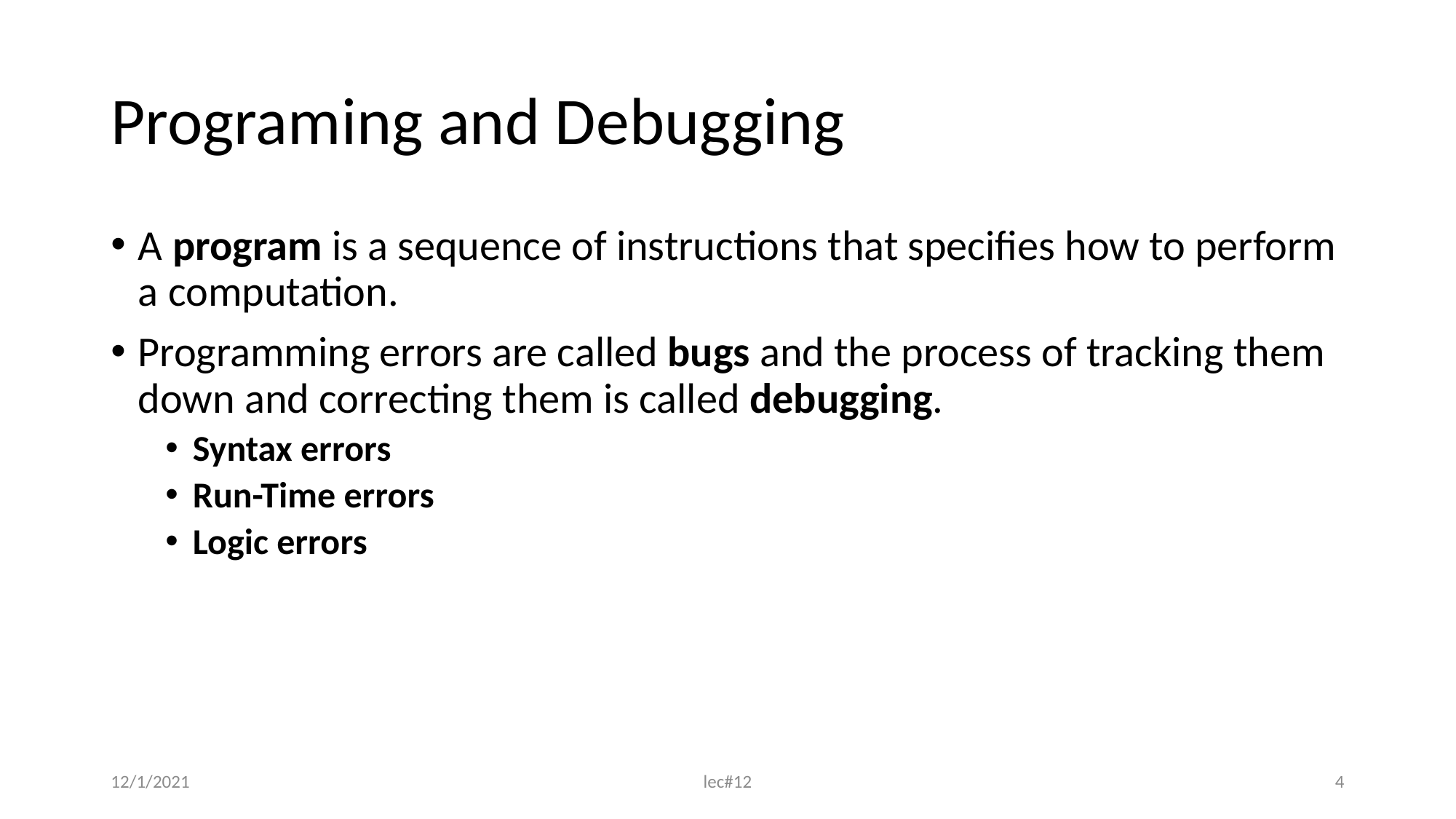

# Programing and Debugging
A program is a sequence of instructions that specifies how to perform a computation.
Programming errors are called bugs and the process of tracking them down and correcting them is called debugging.
Syntax errors
Run-Time errors
Logic errors
12/1/2021
lec#12
4